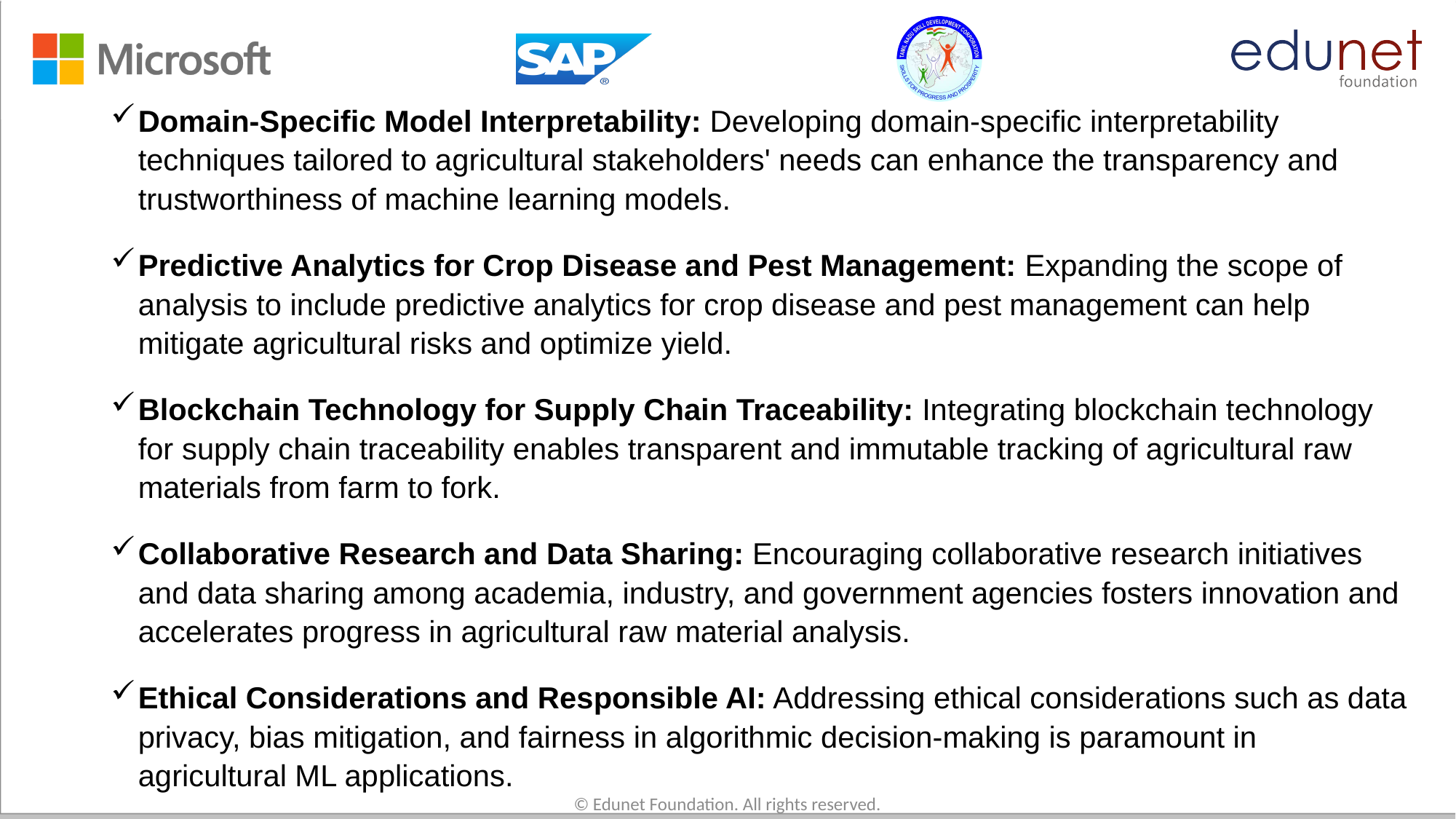

Domain-Specific Model Interpretability: Developing domain-specific interpretability techniques tailored to agricultural stakeholders' needs can enhance the transparency and trustworthiness of machine learning models.
Predictive Analytics for Crop Disease and Pest Management: Expanding the scope of analysis to include predictive analytics for crop disease and pest management can help mitigate agricultural risks and optimize yield.
Blockchain Technology for Supply Chain Traceability: Integrating blockchain technology for supply chain traceability enables transparent and immutable tracking of agricultural raw materials from farm to fork.
Collaborative Research and Data Sharing: Encouraging collaborative research initiatives and data sharing among academia, industry, and government agencies fosters innovation and accelerates progress in agricultural raw material analysis.
Ethical Considerations and Responsible AI: Addressing ethical considerations such as data privacy, bias mitigation, and fairness in algorithmic decision-making is paramount in agricultural ML applications.
© Edunet Foundation. All rights reserved.